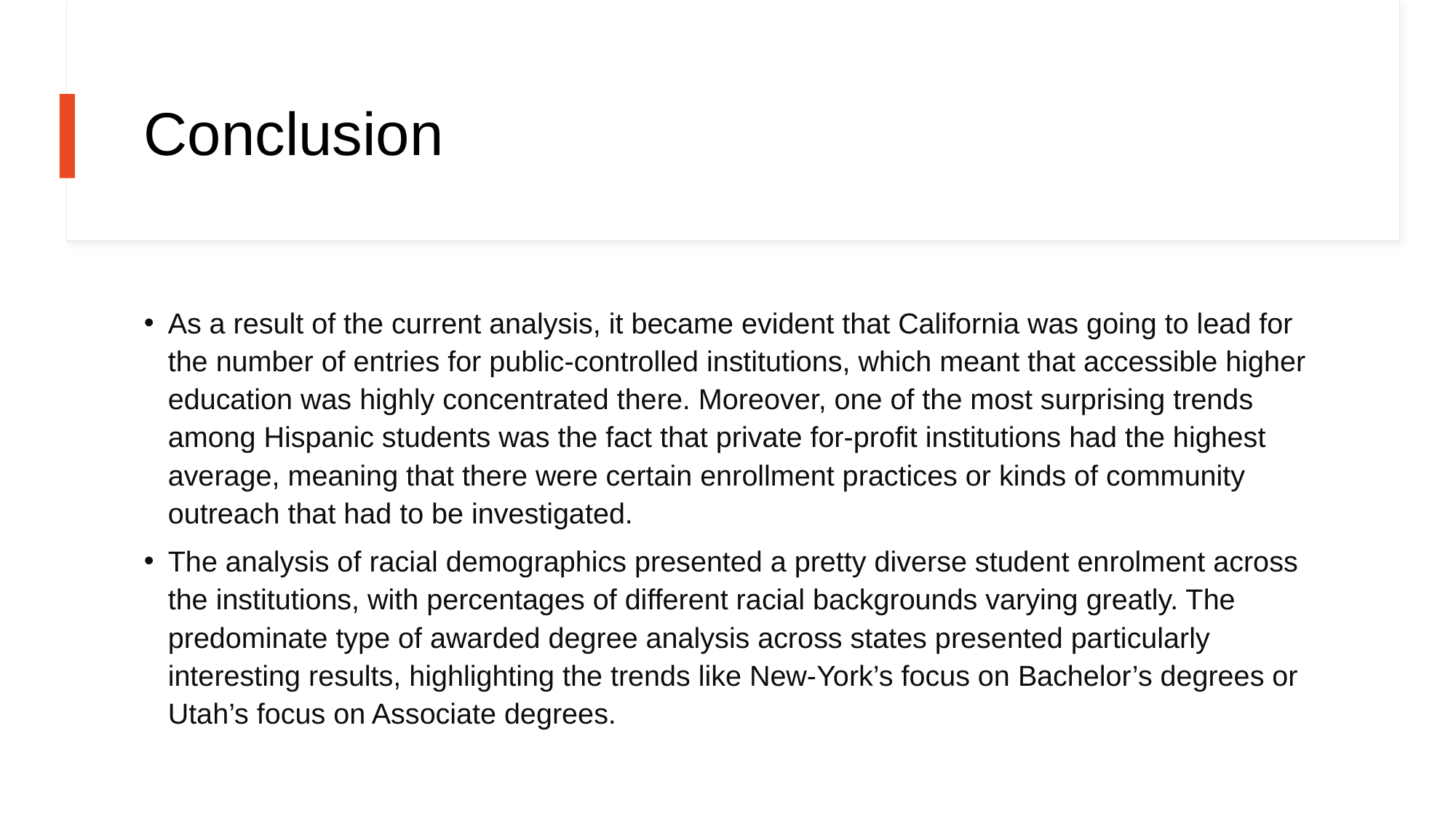

# Conclusion
As a result of the current analysis, it became evident that California was going to lead for the number of entries for public-controlled institutions, which meant that accessible higher education was highly concentrated there. Moreover, one of the most surprising trends among Hispanic students was the fact that private for-profit institutions had the highest average, meaning that there were certain enrollment practices or kinds of community outreach that had to be investigated.
The analysis of racial demographics presented a pretty diverse student enrolment across the institutions, with percentages of different racial backgrounds varying greatly. The predominate type of awarded degree analysis across states presented particularly interesting results, highlighting the trends like New-York’s focus on Bachelor’s degrees or Utah’s focus on Associate degrees.